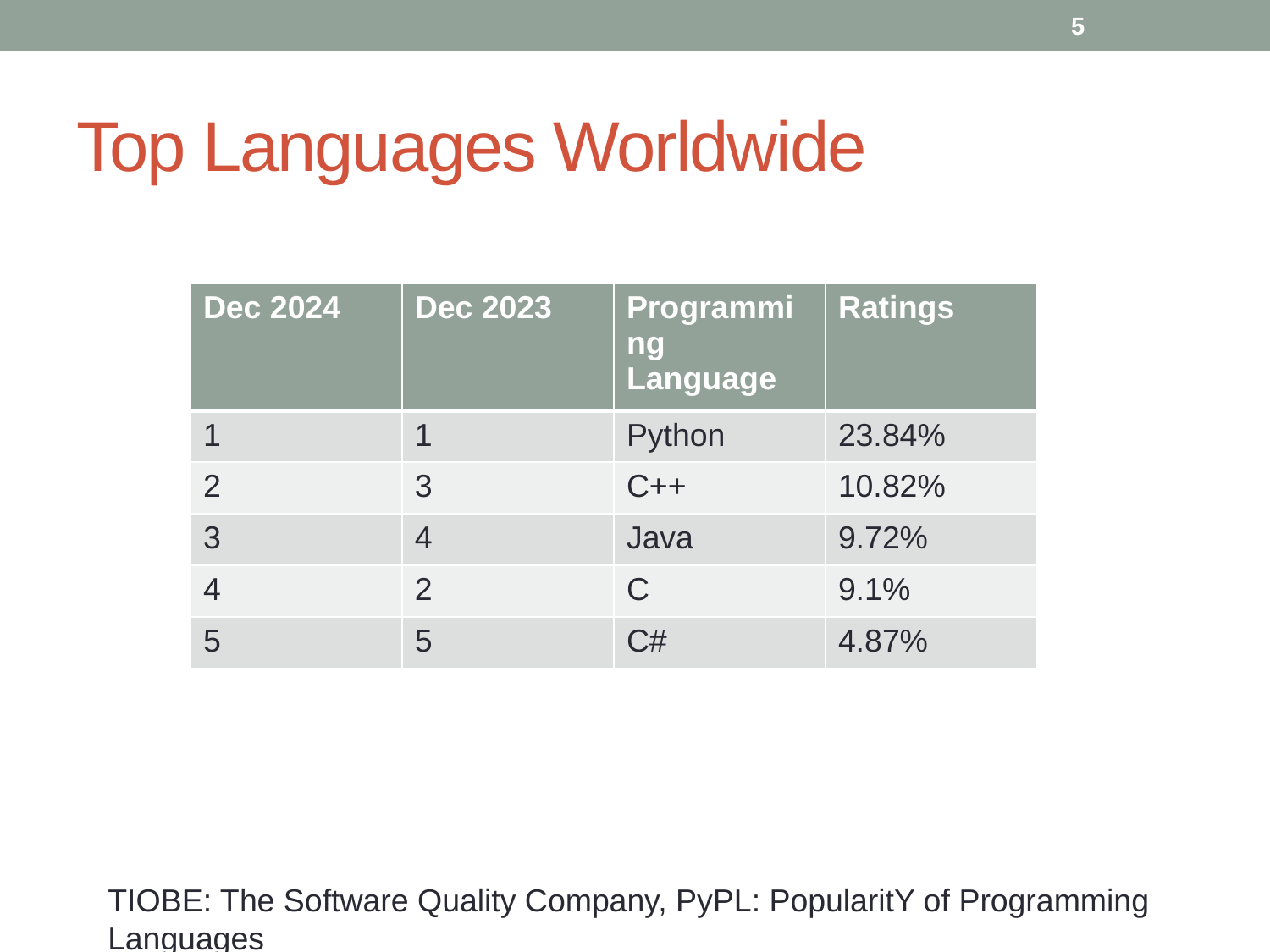

5
# Top Languages Worldwide
| Dec 2024 | Dec 2023 | Programming Language | Ratings |
| --- | --- | --- | --- |
| 1 | 1 | Python | 23.84% |
| 2 | 3 | C++ | 10.82% |
| 3 | 4 | Java | 9.72% |
| 4 | 2 | C | 9.1% |
| 5 | 5 | C# | 4.87% |
TIOBE: The Software Quality Company, PyPL: PopularitY of Programming Languages